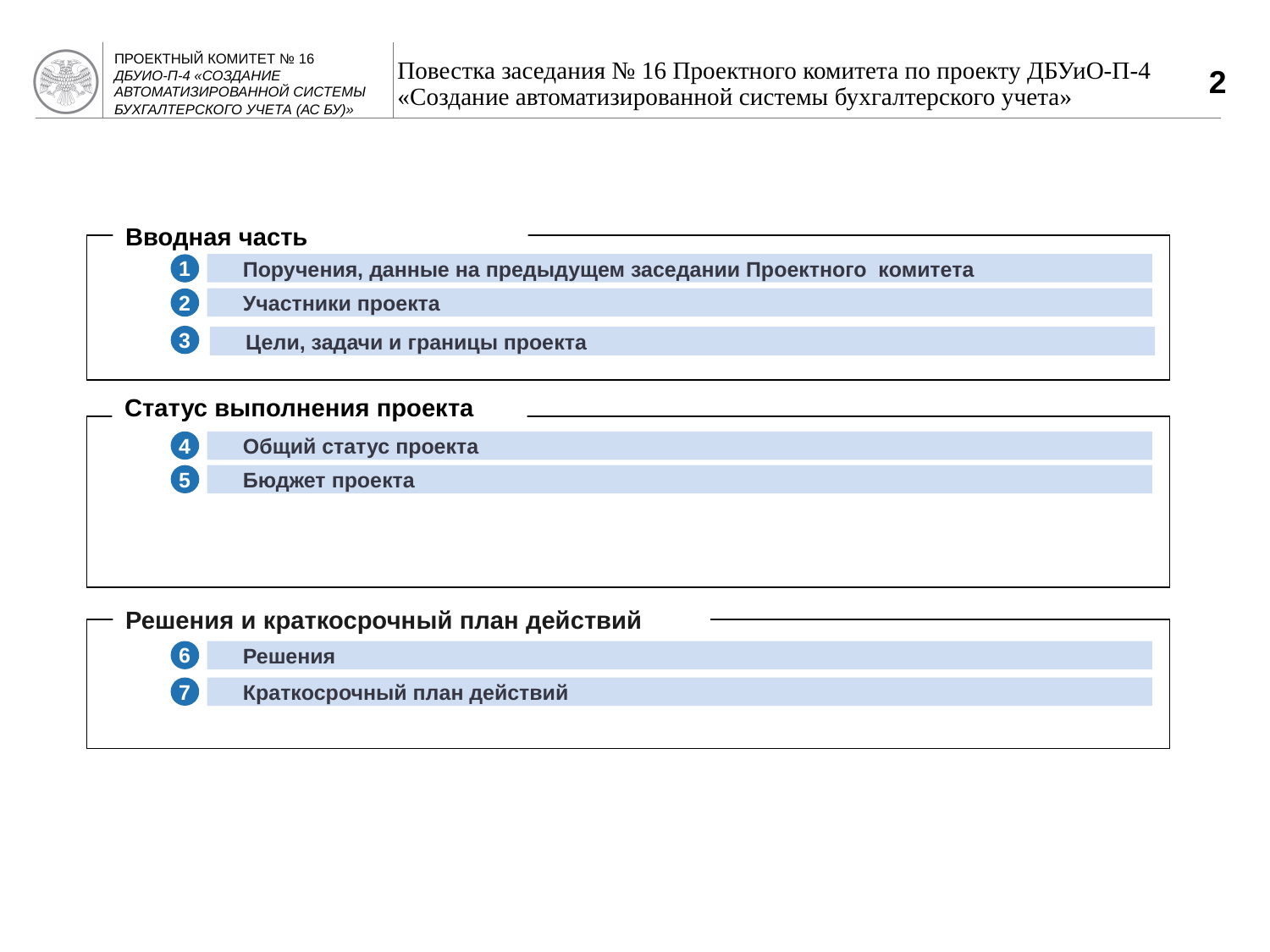

2
Повестка заседания № 16 Проектного комитета по проекту ДБУиО-П-4 «Создание автоматизированной системы бухгалтерского учета»
Вводная часть

Поручения, данные на предыдущем заседании Проектного  комитета
1
Участники проекта
2
3
Цели, задачи и границы проекта
Статус выполнения проекта

4
Общий статус проекта
5
Бюджет проекта
Решения и краткосрочный план действий

6
Решения
7
Краткосрочный план действий